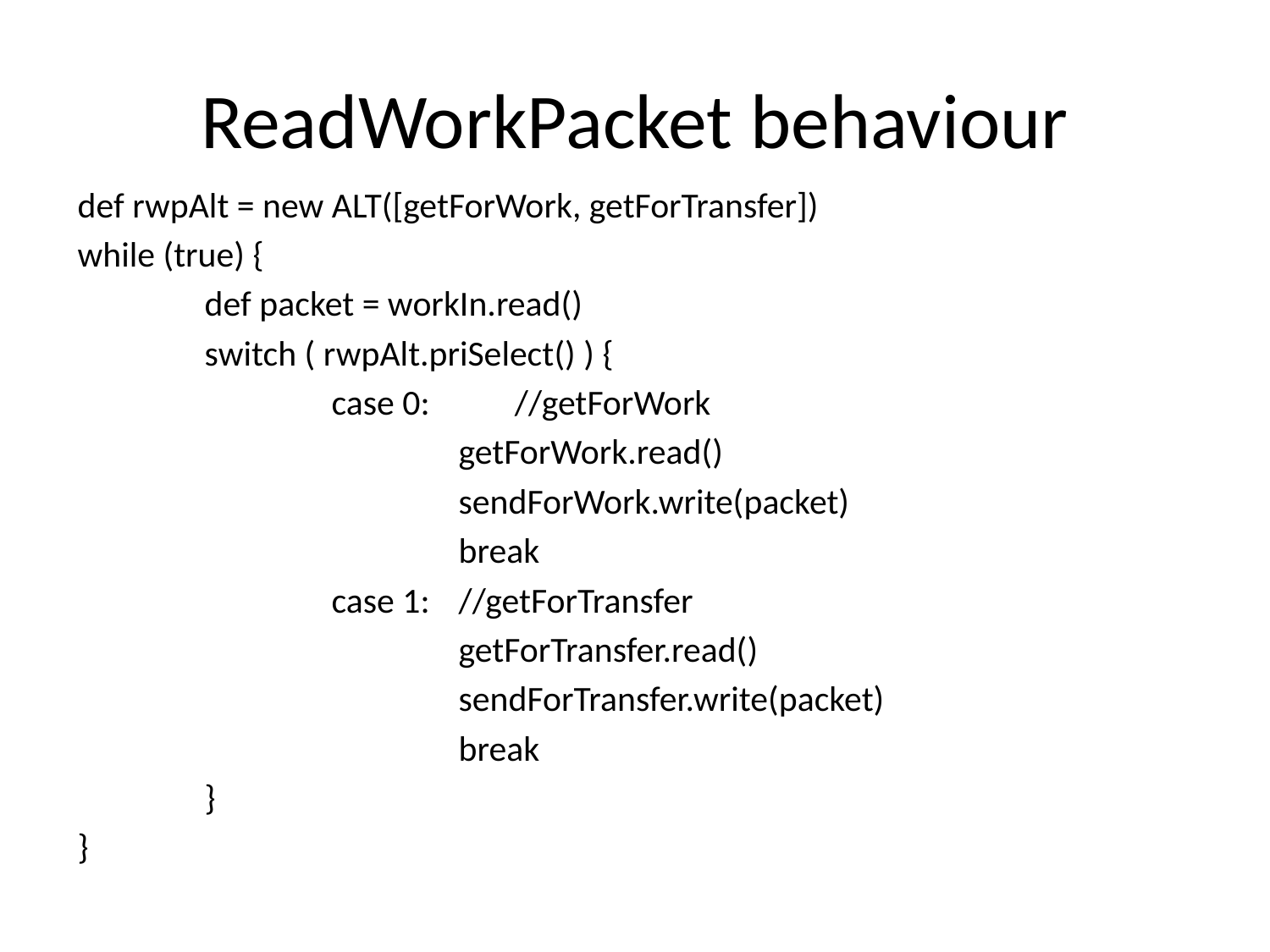

# ReadWorkPacket behaviour
def rwpAlt = new ALT([getForWork, getForTransfer])
while (true) {
	def packet = workIn.read()
	switch ( rwpAlt.priSelect() ) {
		case 0:	       //getForWork
			getForWork.read()
			sendForWork.write(packet)
			break
		case 1: 	//getForTransfer
			getForTransfer.read()
			sendForTransfer.write(packet)
			break
	}
}